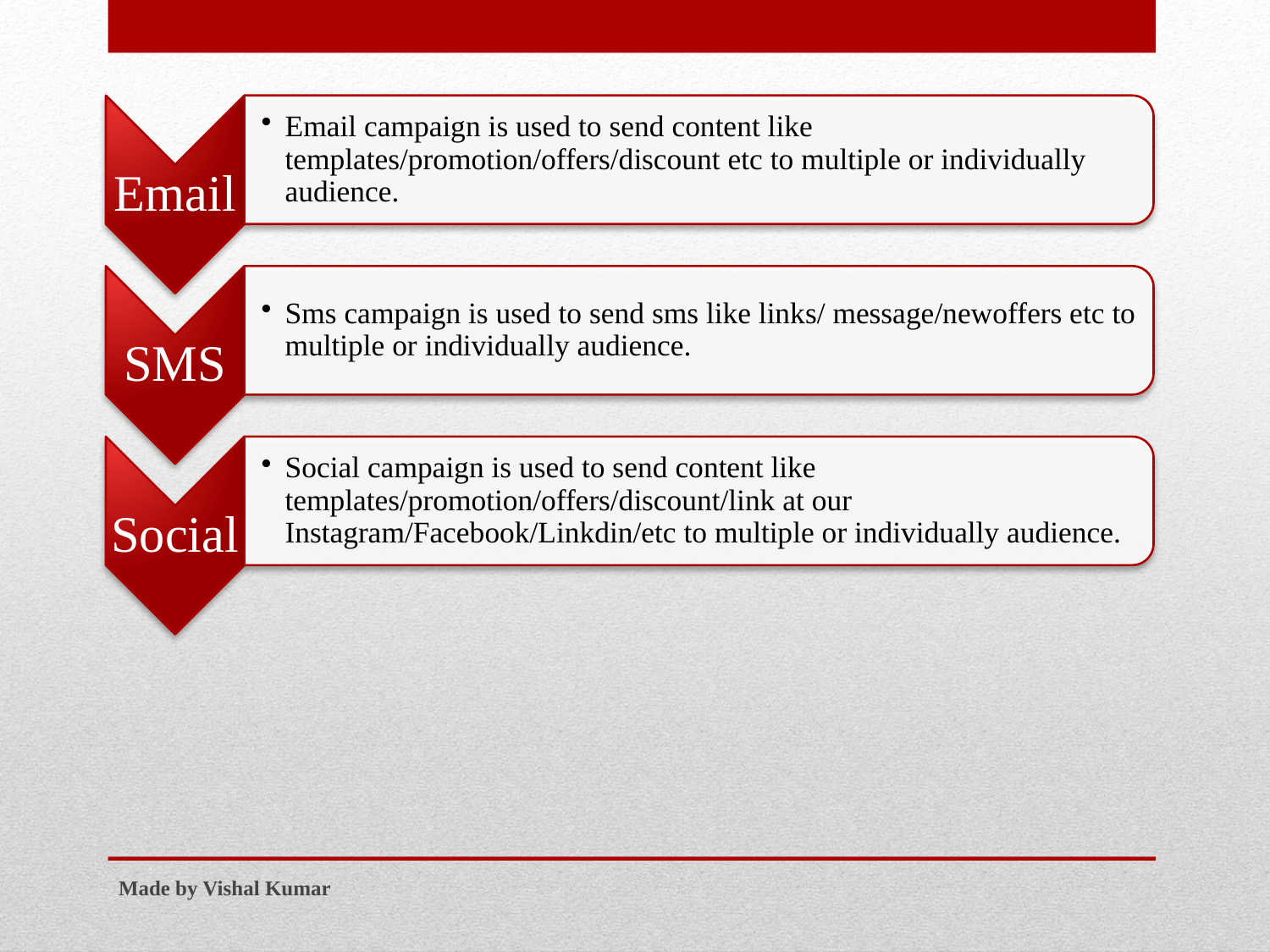

Email
Email campaign is used to send content like templates/promotion/offers/discount etc to multiple or individually audience.
SMS
Sms campaign is used to send sms like links/ message/newoffers etc to multiple or individually audience.
Social
Social campaign is used to send content like templates/promotion/offers/discount/link at our Instagram/Facebook/Linkdin/etc to multiple or individually audience.
#
Made by Vishal Kumar